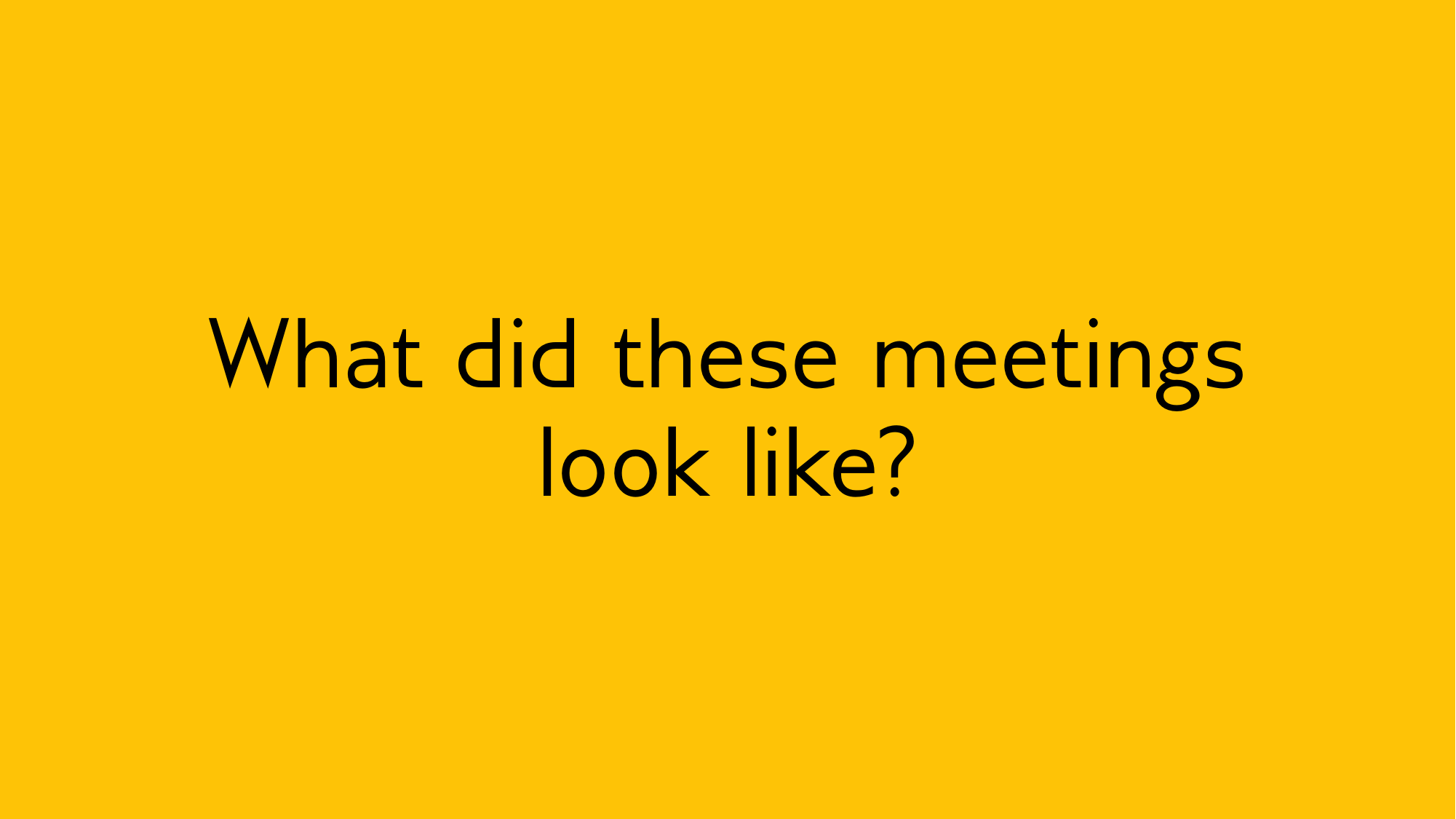

# What did these meetings look like?